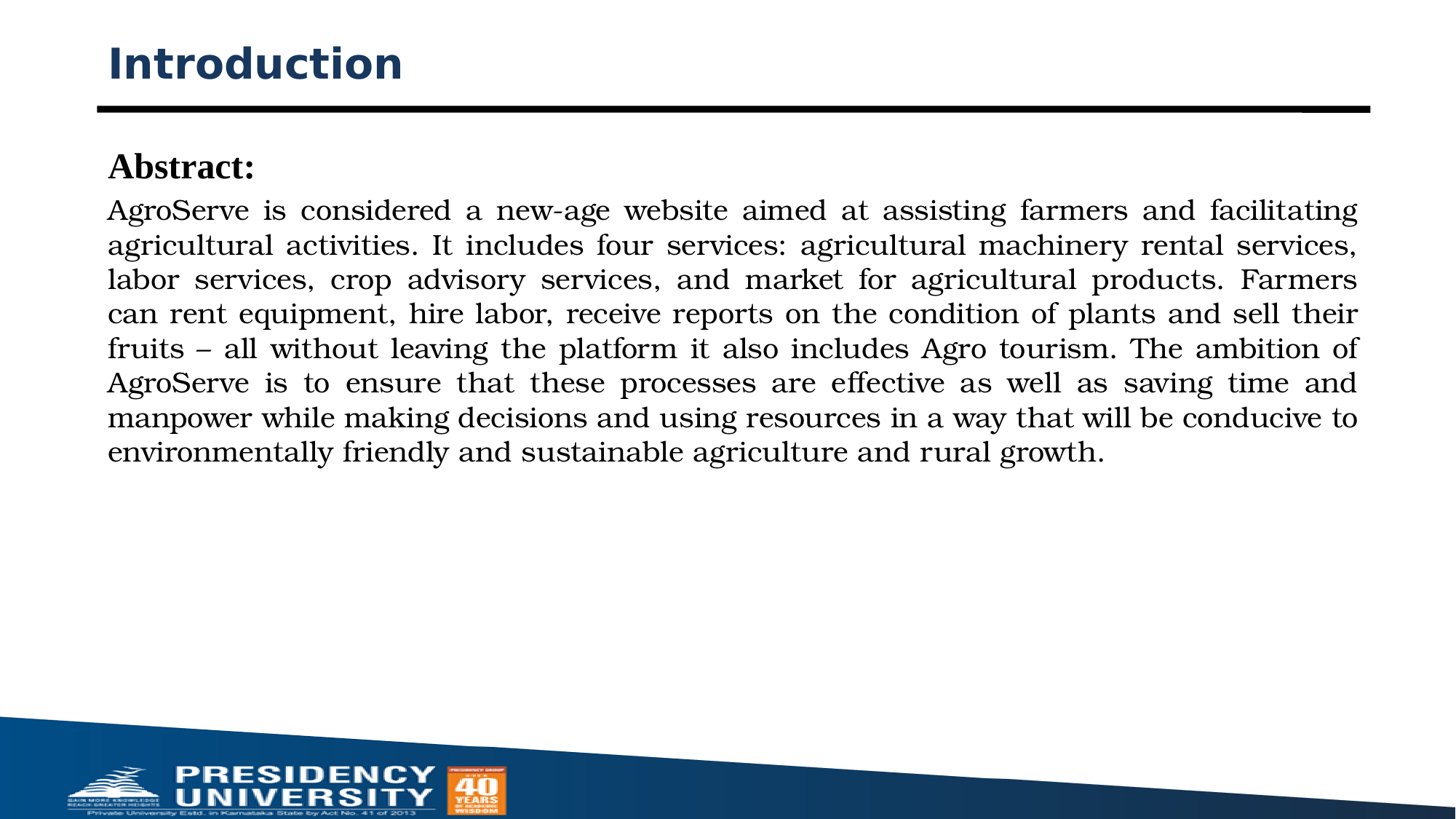

# Introduction
Abstract:
AgroServe is considered a new-age website aimed at assisting farmers and facilitating agricultural activities. It includes four services: agricultural machinery rental services, labor services, crop advisory services, and market for agricultural products. Farmers can rent equipment, hire labor, receive reports on the condition of plants and sell their fruits – all without leaving the platform it also includes Agro tourism. The ambition of AgroServe is to ensure that these processes are effective as well as saving time and manpower while making decisions and using resources in a way that will be conducive to environmentally friendly and sustainable agriculture and rural growth.